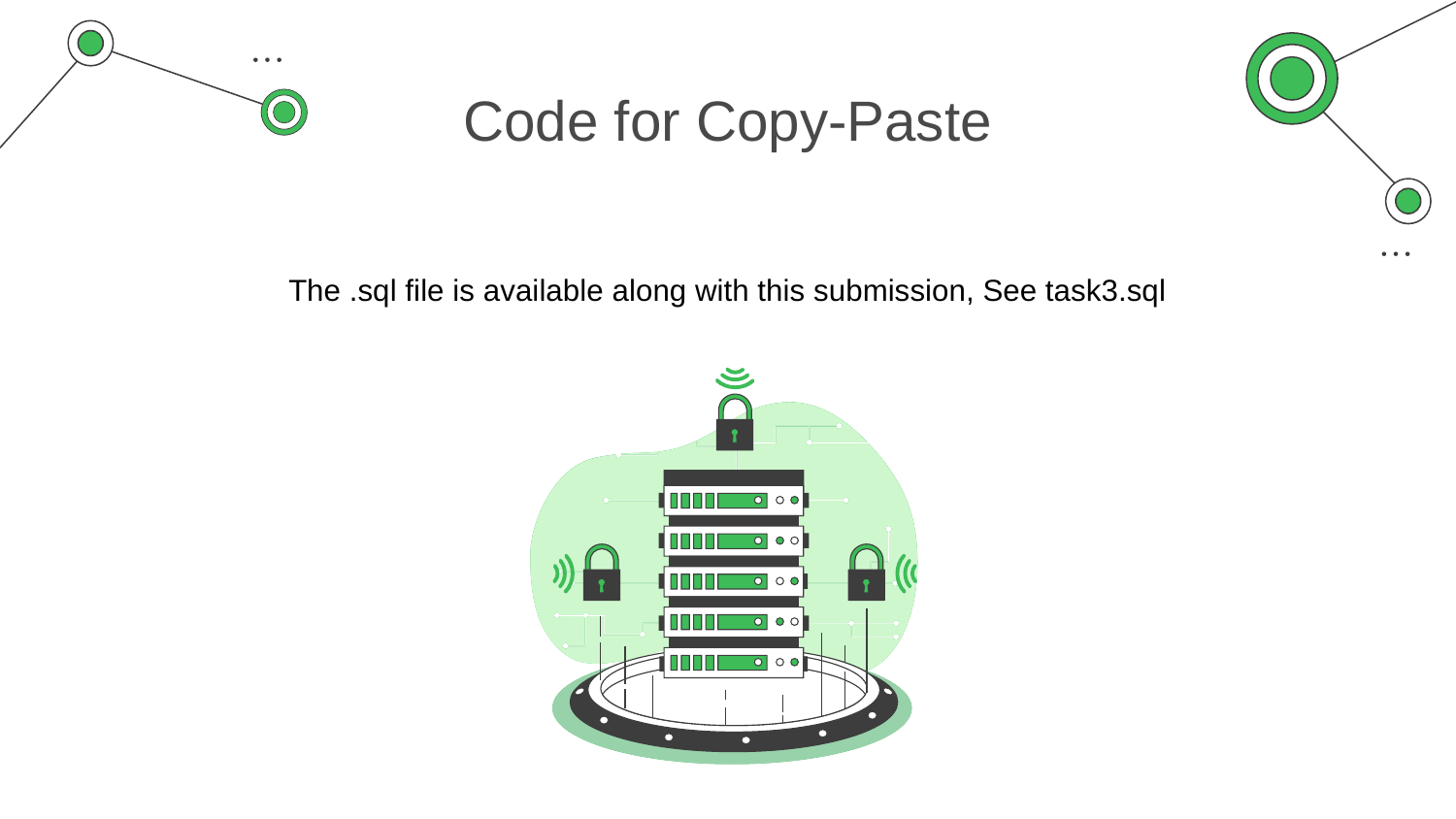

# Code for Copy-Paste
The .sql file is available along with this submission, See task3.sql